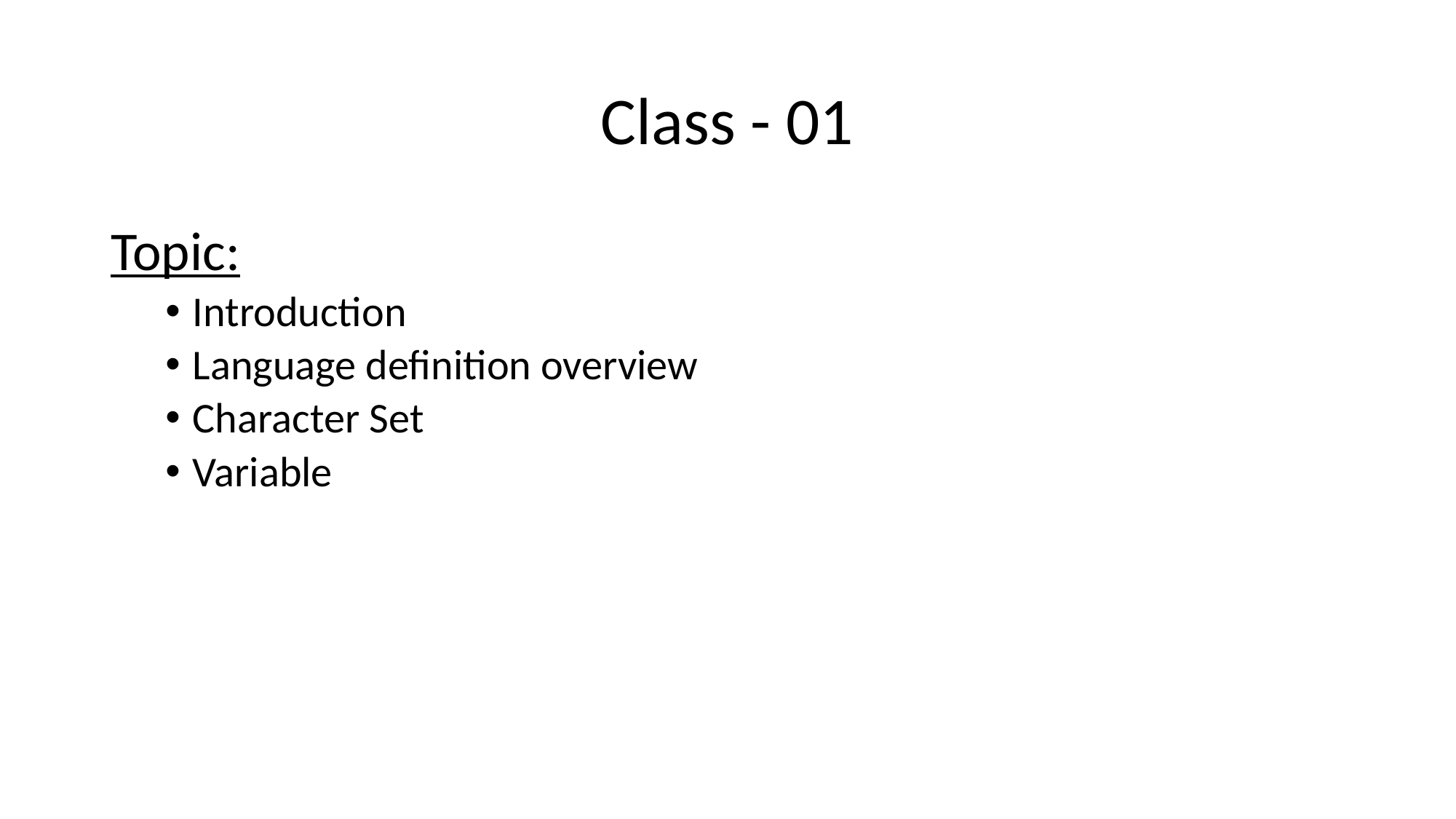

# Class - 01
Topic:
Introduction
Language definition overview
Character Set
Variable